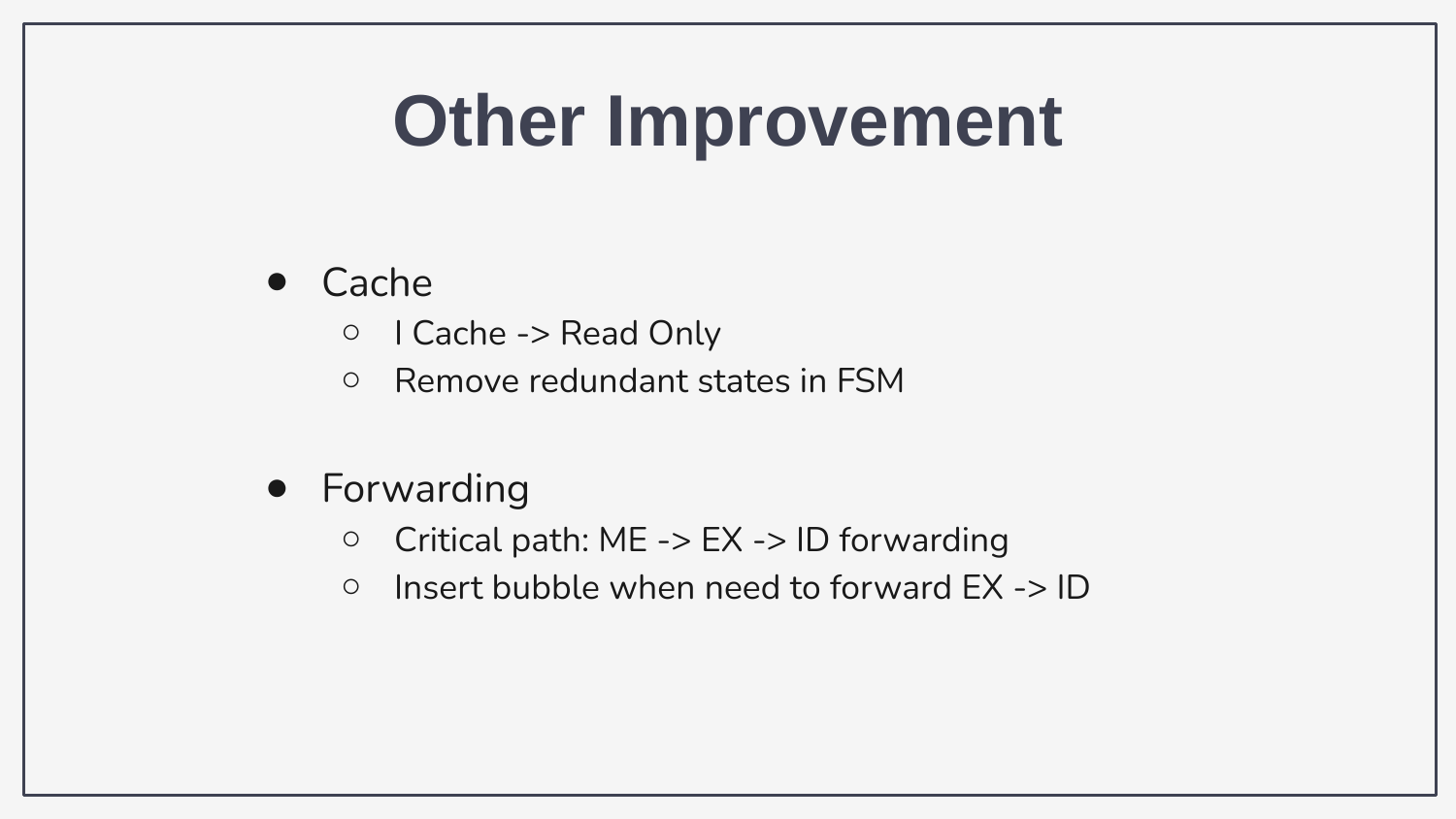

# Other Improvement
Cache
I Cache -> Read Only
Remove redundant states in FSM

Forwarding
Critical path: ME -> EX -> ID forwarding
Insert bubble when need to forward EX -> ID